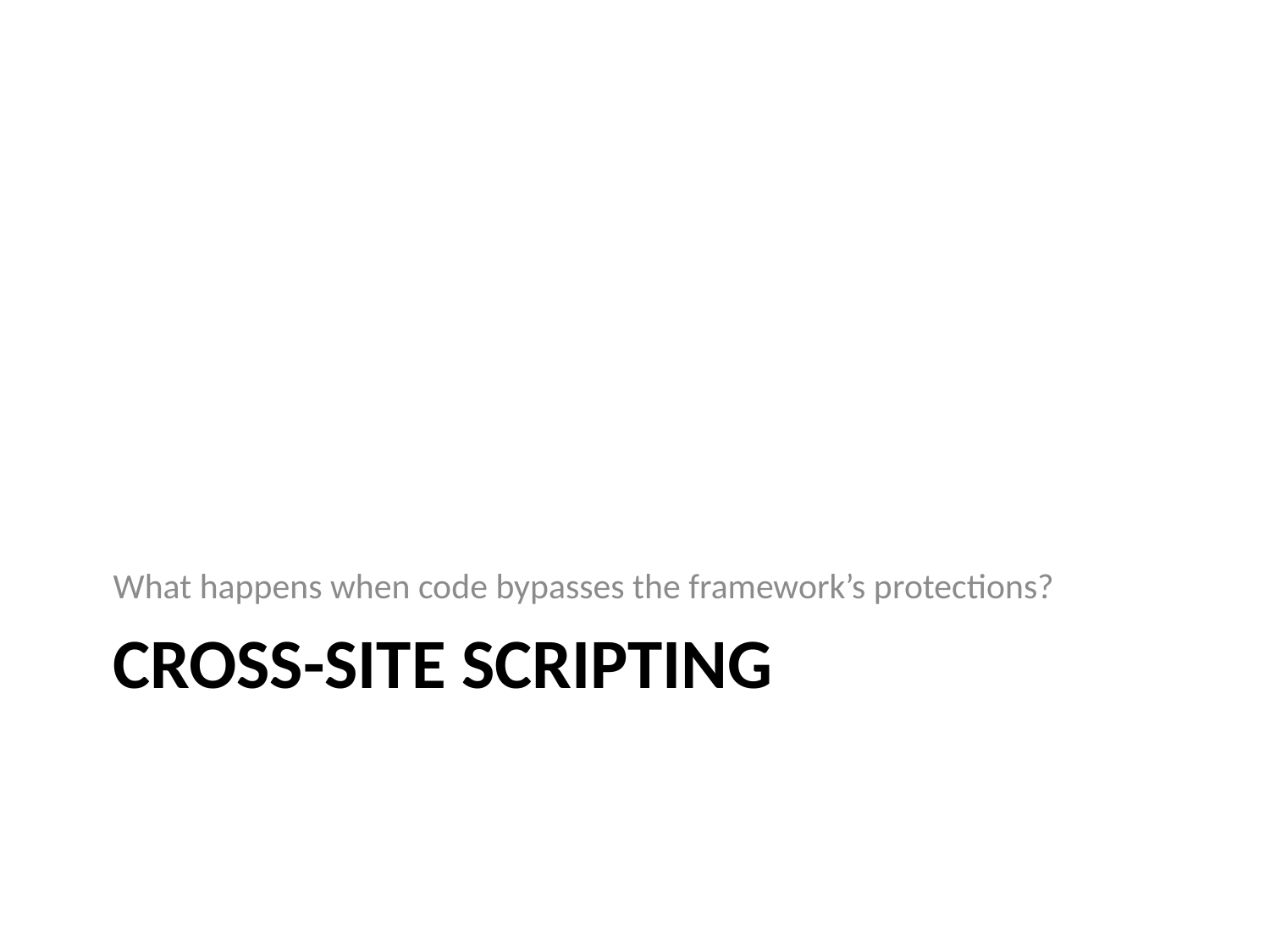

What happens when code bypasses the framework’s protections?
# Cross-Site Scripting